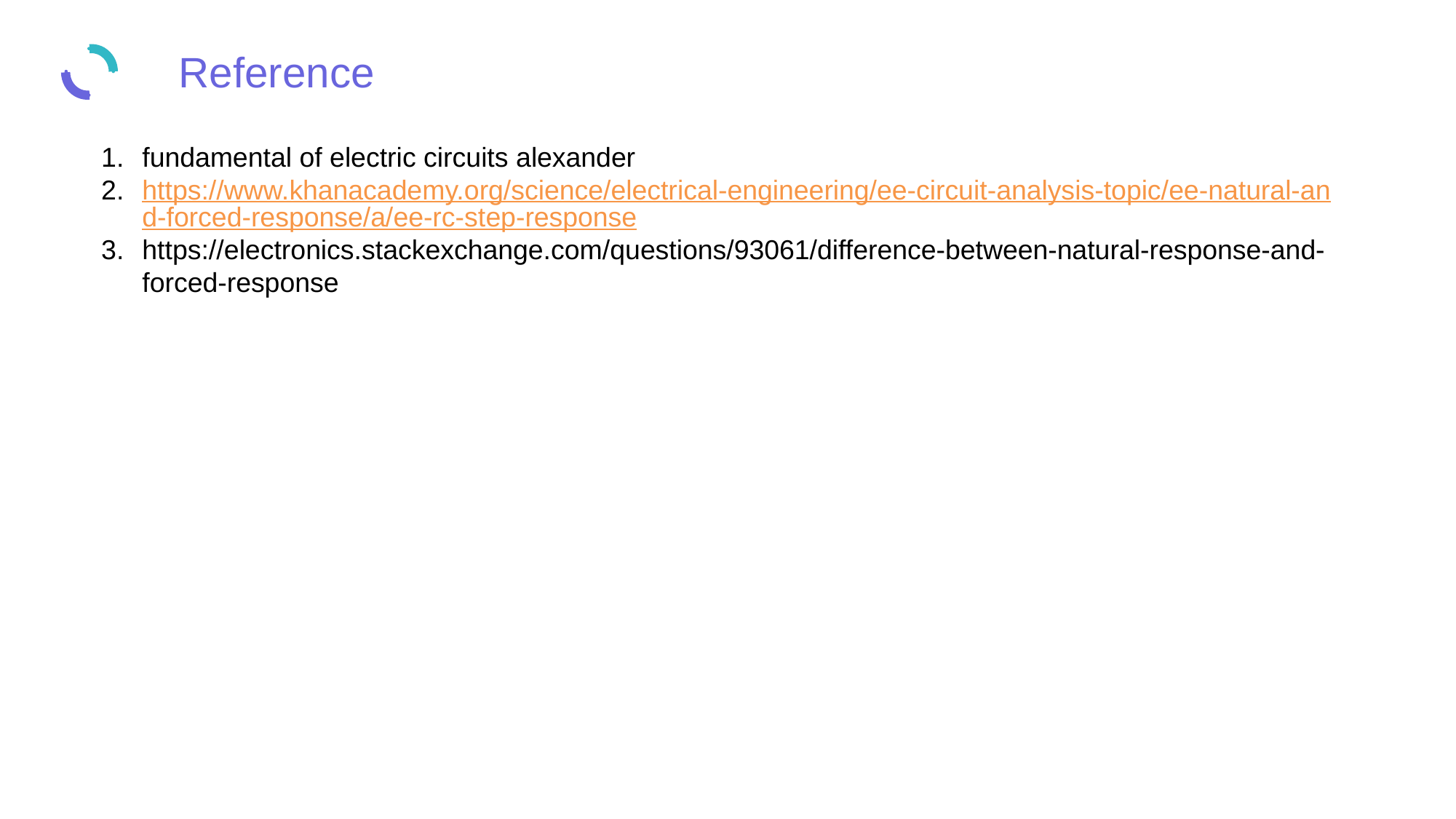

Reference

fundamental of electric circuits alexander
https://www.khanacademy.org/science/electrical-engineering/ee-circuit-analysis-topic/ee-natural-and-forced-response/a/ee-rc-step-response
https://electronics.stackexchange.com/questions/93061/difference-between-natural-response-and-forced-response